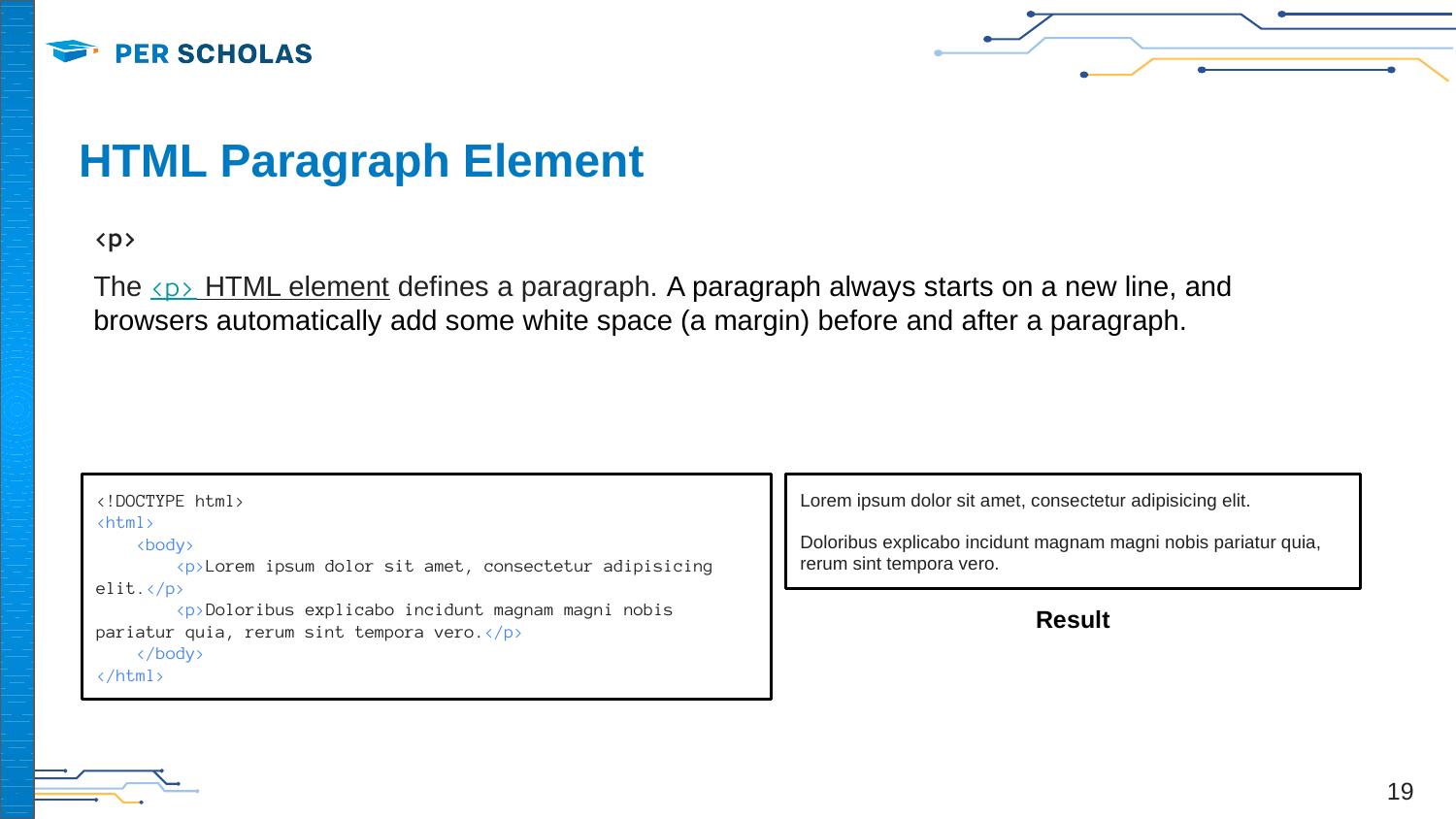

# HTML Paragraph Element
<p>
The <p> HTML element defines a paragraph. A paragraph always starts on a new line, and browsers automatically add some white space (a margin) before and after a paragraph.
<!DOCTYPE html>
<html>
    <body>
        <p>Lorem ipsum dolor sit amet, consectetur adipisicing elit.</p>
        <p>Doloribus explicabo incidunt magnam magni nobis pariatur quia, rerum sint tempora vero.</p>
    </body>
</html>
Lorem ipsum dolor sit amet, consectetur adipisicing elit.
Doloribus explicabo incidunt magnam magni nobis pariatur quia, rerum sint tempora vero.
Result
19